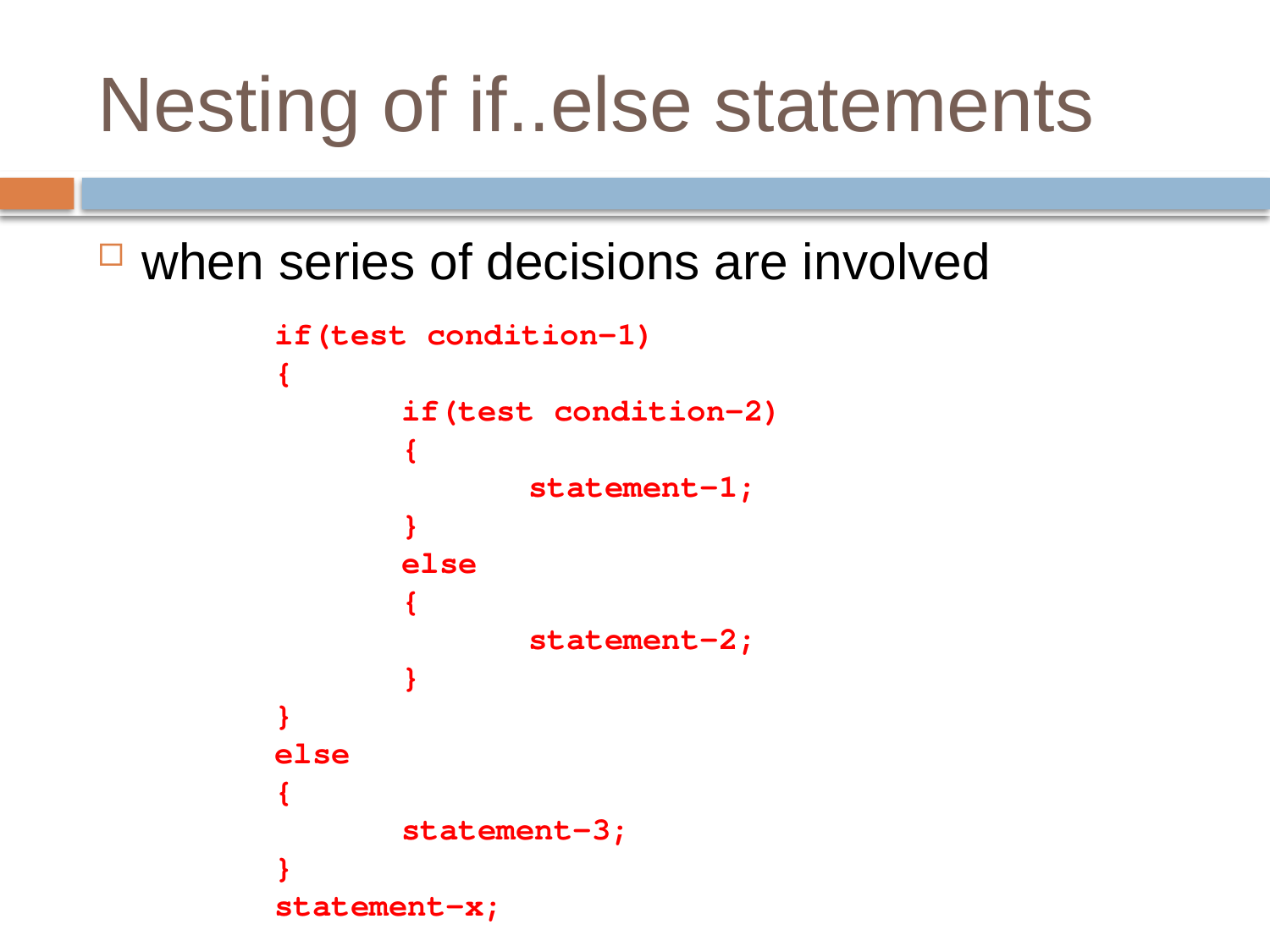

# Nesting of if..else statements
when series of decisions are involved
if(test condition-1)
{
	if(test condition-2)
	{
		statement-1;
	}
	else
	{
		statement-2;
	}
}
else
{
	statement-3;
}
statement-x;